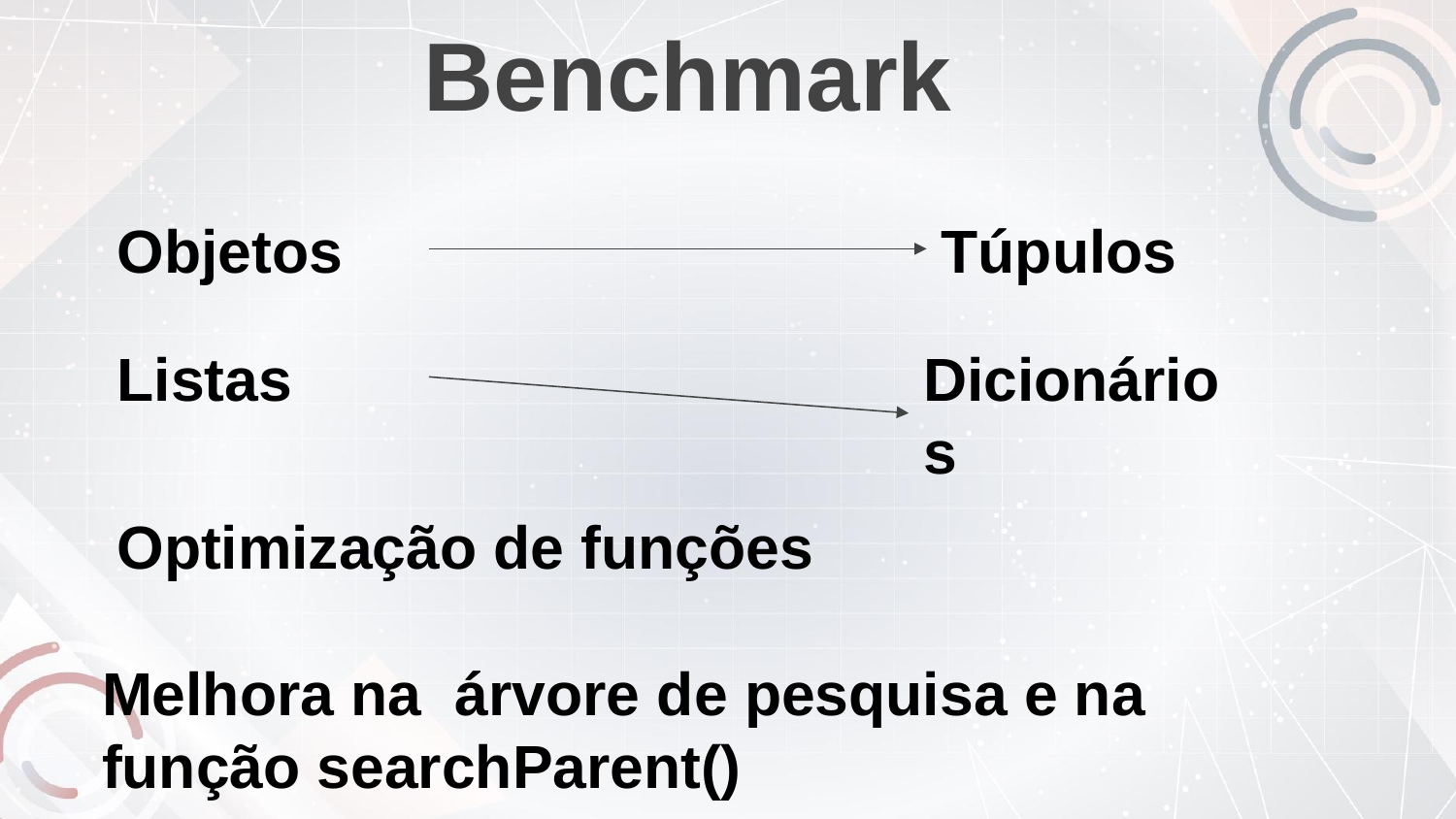

Benchmark
Objetos
Túpulos
Listas
Dicionários
Optimização de funções
Melhora na  árvore de pesquisa e na função searchParent()